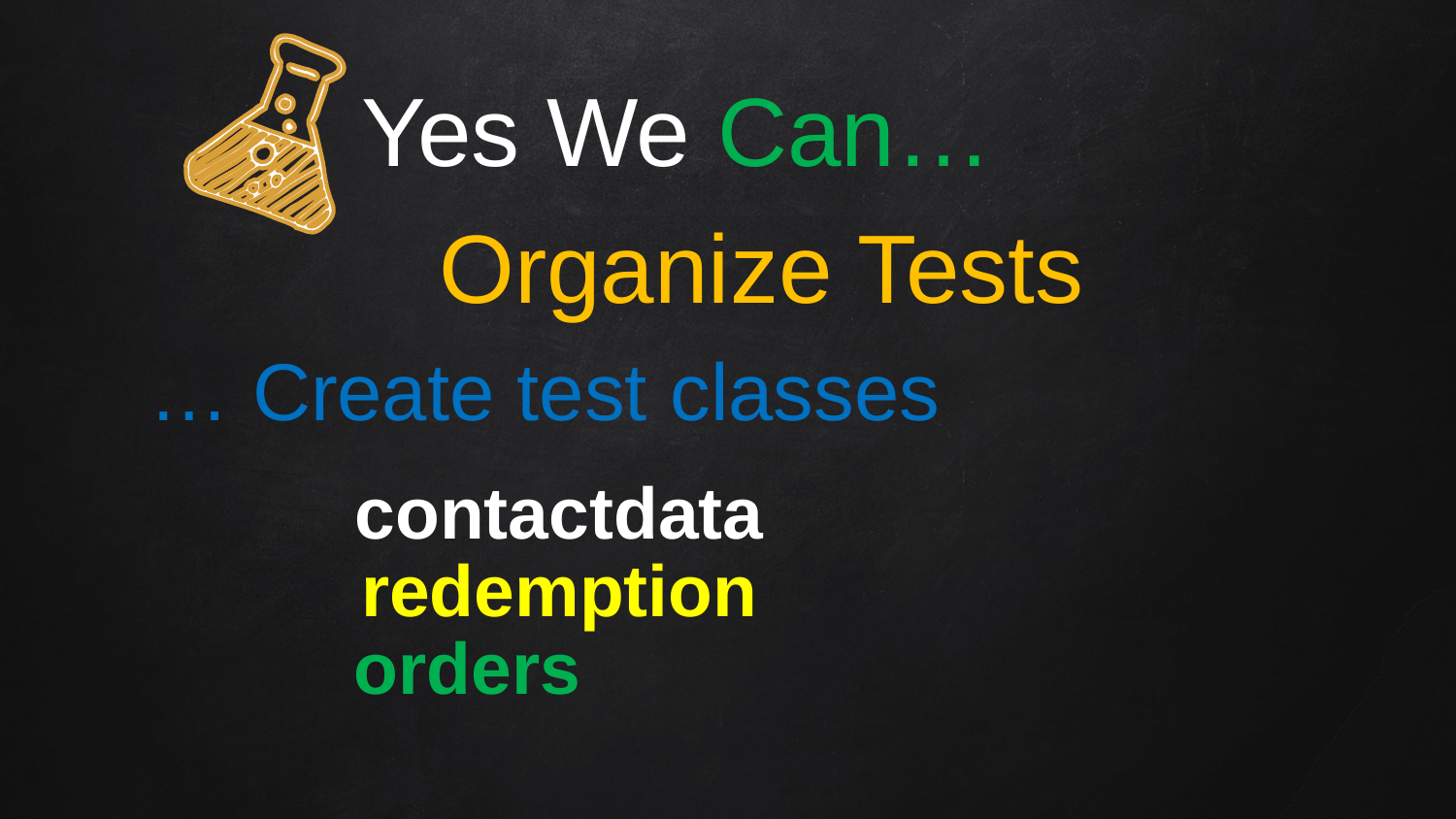

# .

Yes We Can…

Organize Tests
… Create test classes
contactdata
redemption
orders